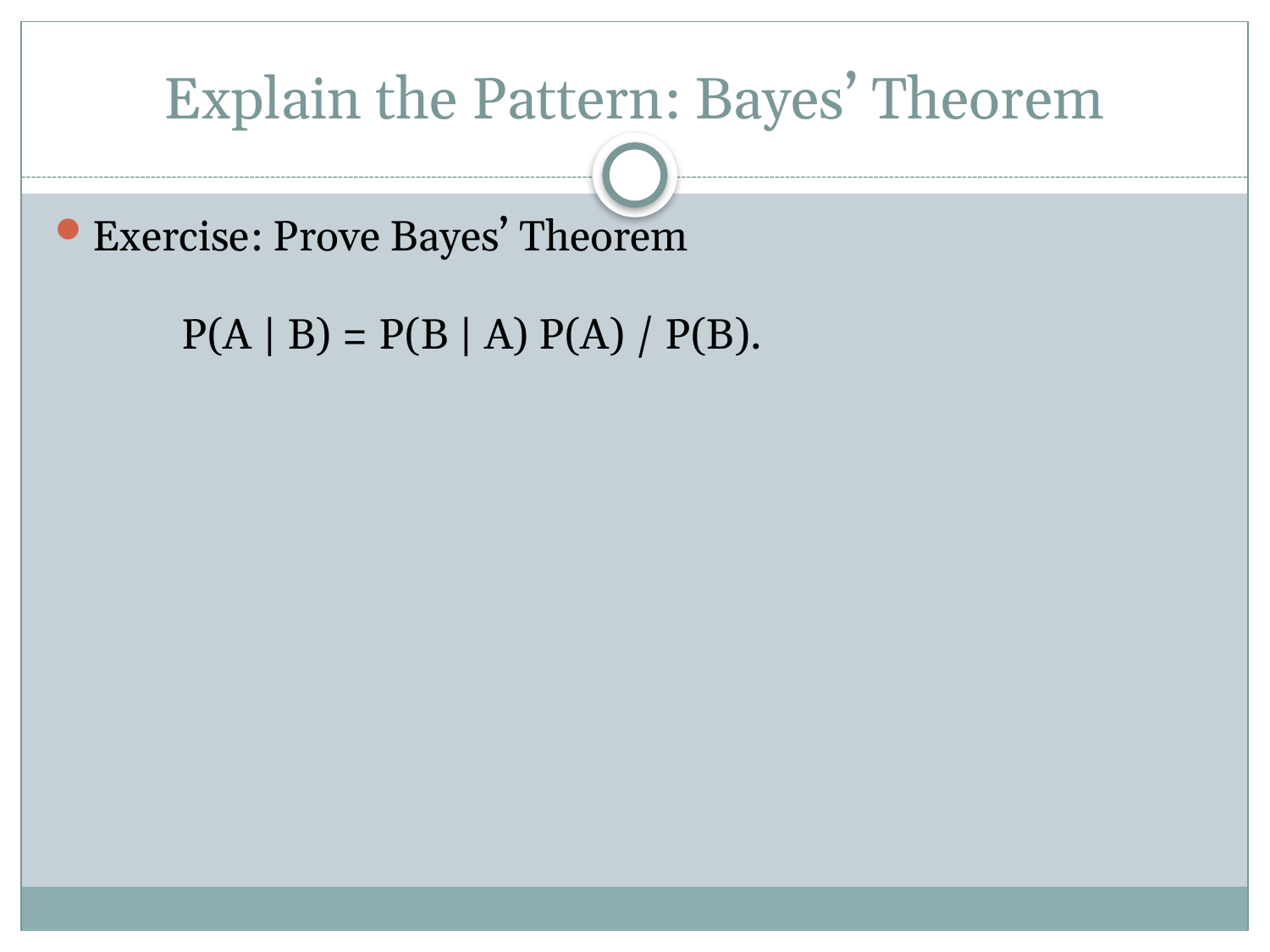

# Explain the Pattern: Bayes’ Theorem
Exercise: Prove Bayes’ Theorem

	P(A | B) = P(B | A) P(A) / P(B).